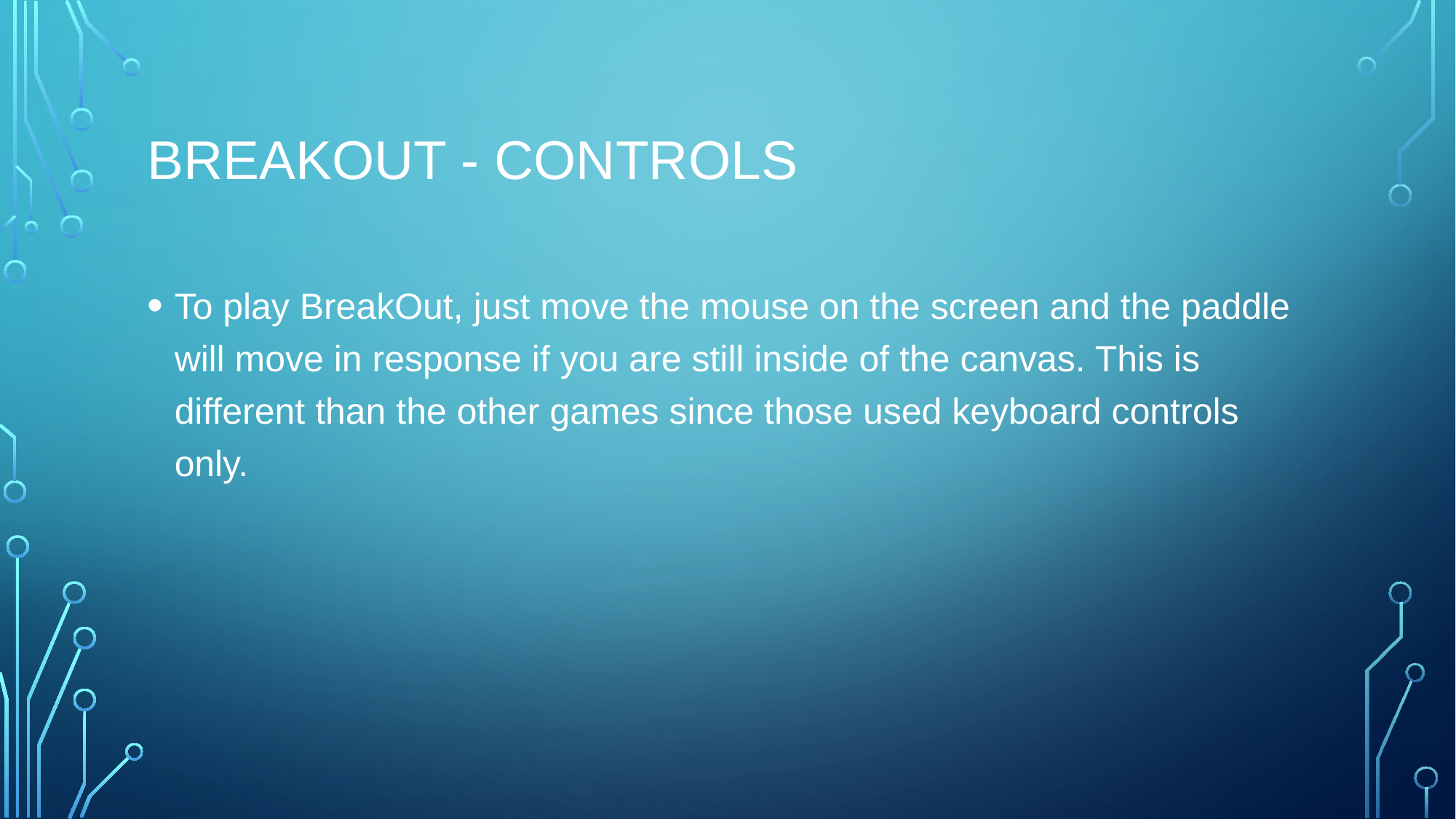

# Breakout - Controls
To play BreakOut, just move the mouse on the screen and the paddle will move in response if you are still inside of the canvas. This is different than the other games since those used keyboard controls only.